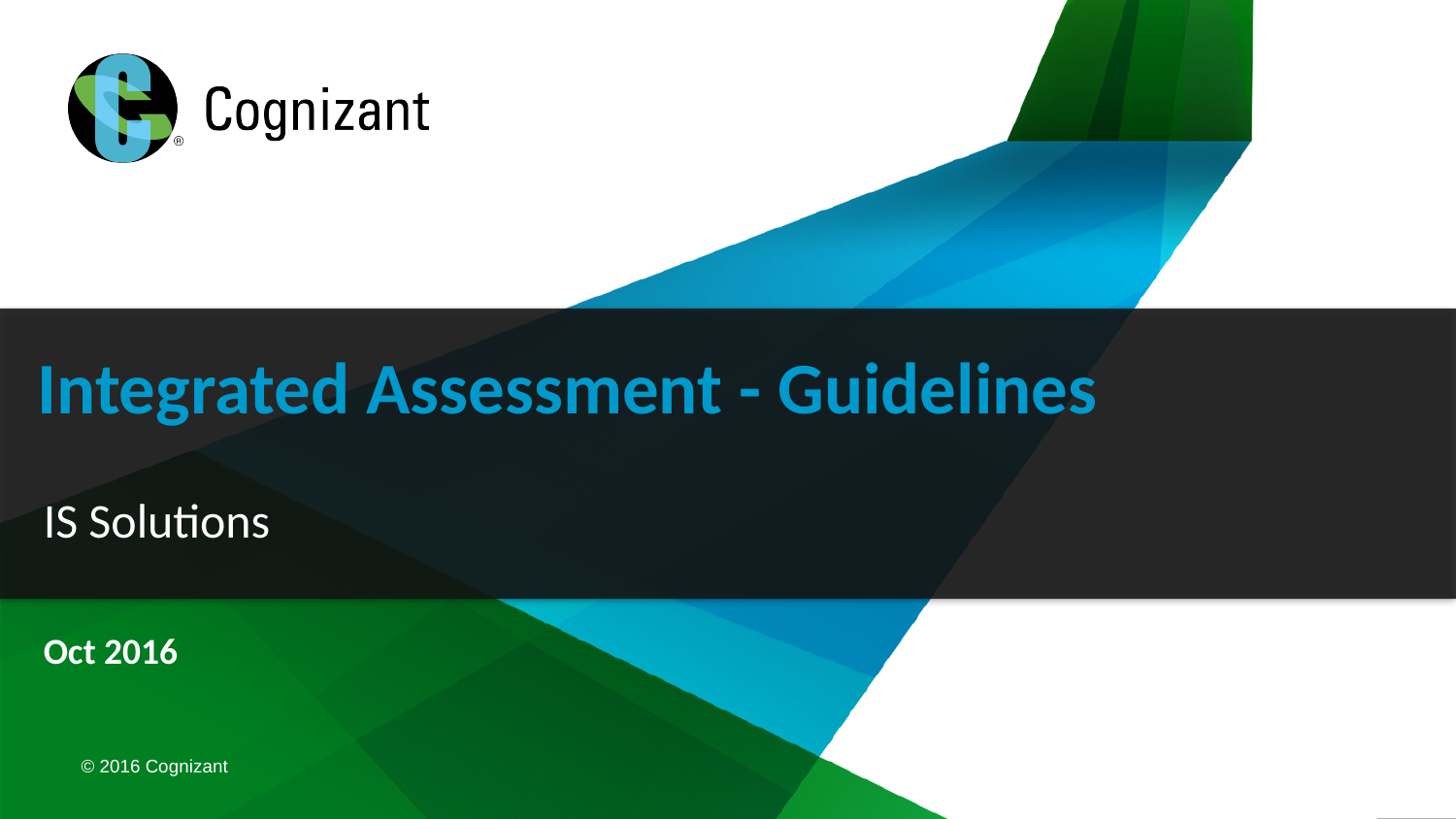

Integrated Assessment - Guidelines
IS Solutions
Oct 2016